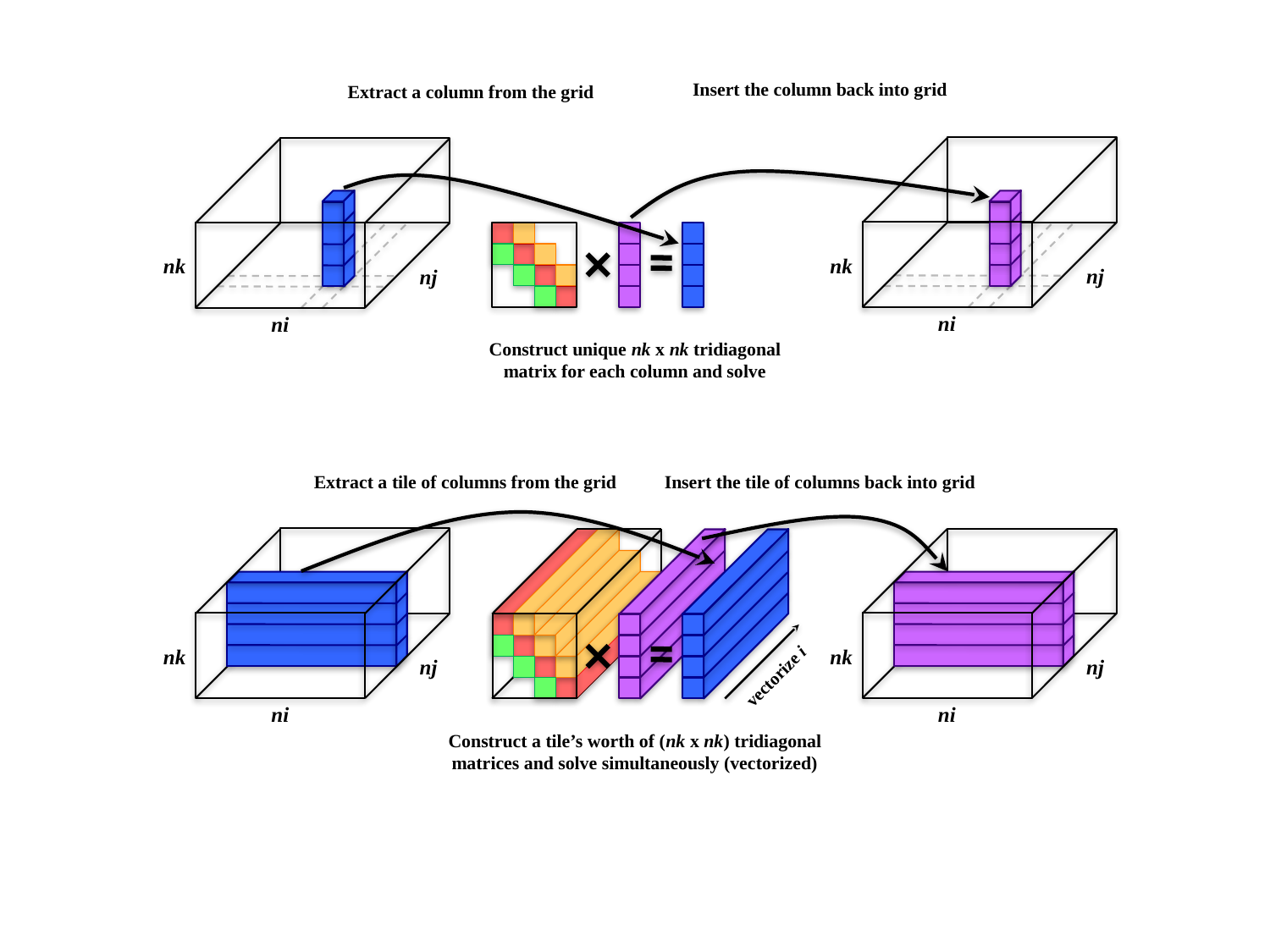

Insert the column back into grid
Extract a column from the grid

nk
nj
ni

nk
nj
ni

Construct unique nk x nk tridiagonal
matrix for each column and solve
Extract a tile of columns from the grid
Insert the tile of columns back into grid

nk
nj
ni

vectorize i

nk
nj
ni
Construct a tile’s worth of (nk x nk) tridiagonal
matrices and solve simultaneously (vectorized)